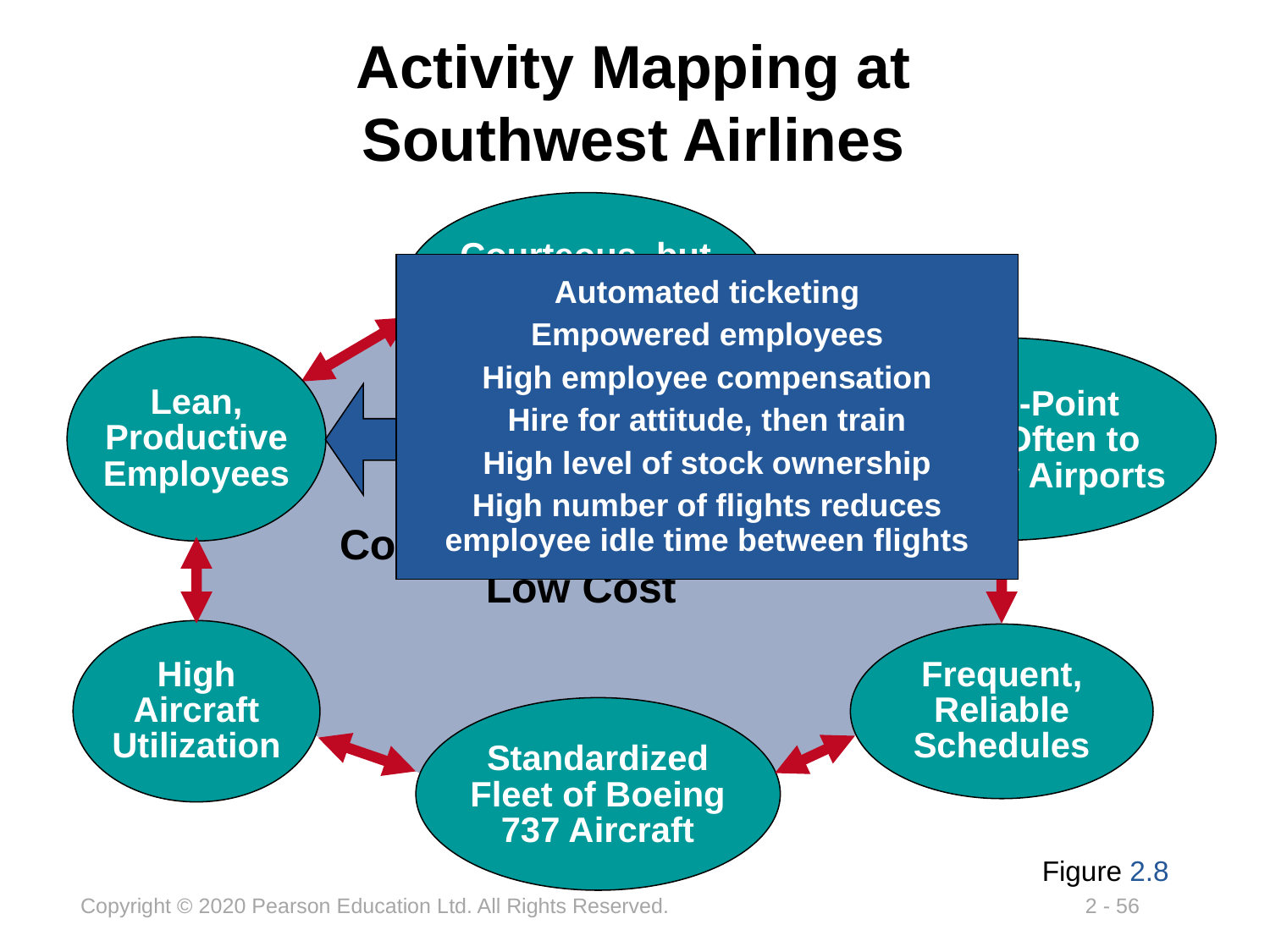

# Activity Mapping at Southwest Airlines

Courteous, but Limited Passenger Service

Lean, Productive Employees

Point-to-Point Routes, Often to Secondary Airports

High Aircraft Utilization

Frequent, Reliable Schedules
Competitive Advantage:
Low Cost

Standardized Fleet of Boeing 737 Aircraft

Automated ticketing
Empowered employees
High employee compensation
Hire for attitude, then train
High level of stock ownership
High number of flights reduces employee idle time between flights

Figure 2.8